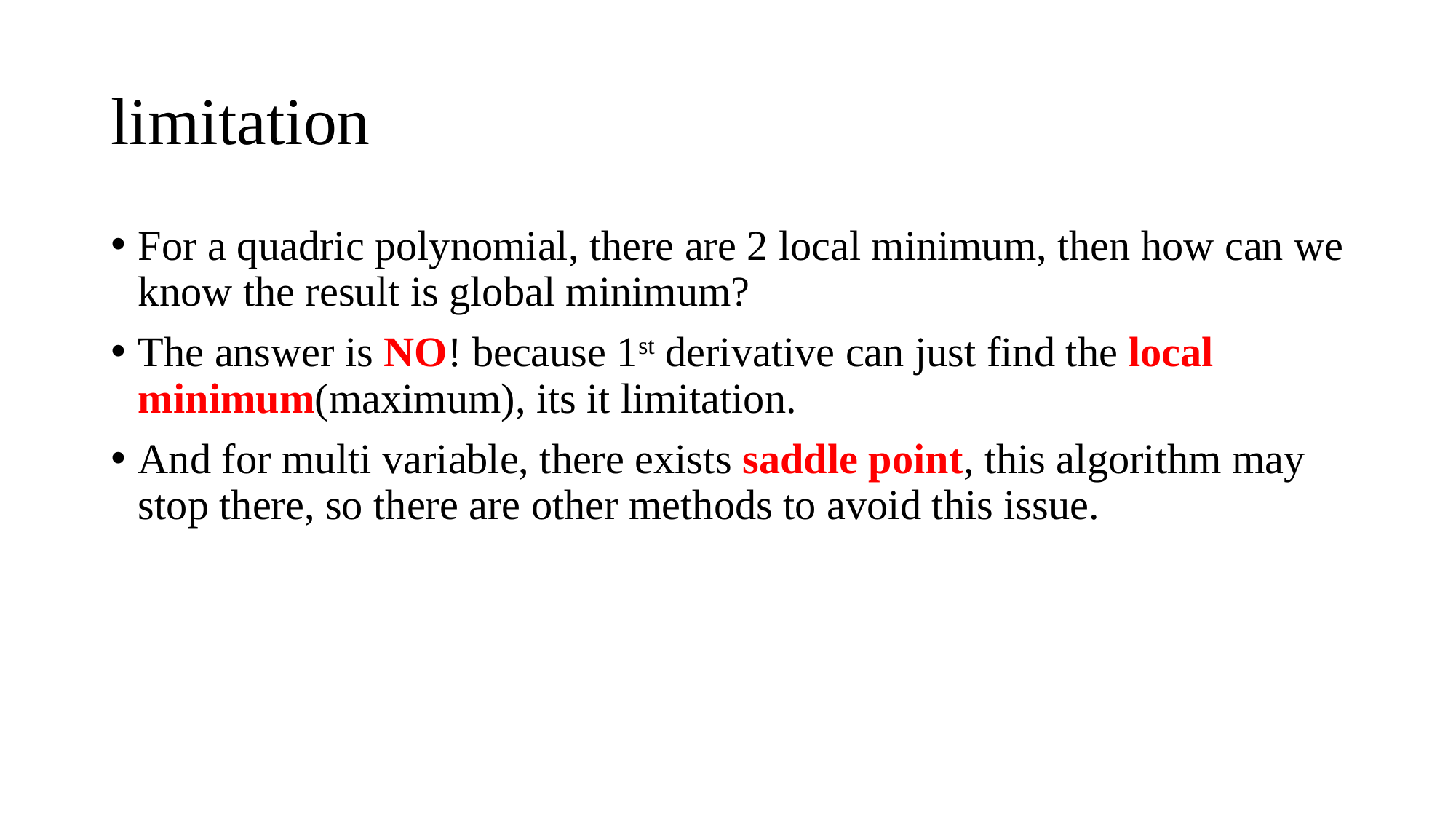

# limitation
For a quadric polynomial, there are 2 local minimum, then how can we know the result is global minimum?
The answer is NO! because 1st derivative can just find the local minimum(maximum), its it limitation.
And for multi variable, there exists saddle point, this algorithm may stop there, so there are other methods to avoid this issue.